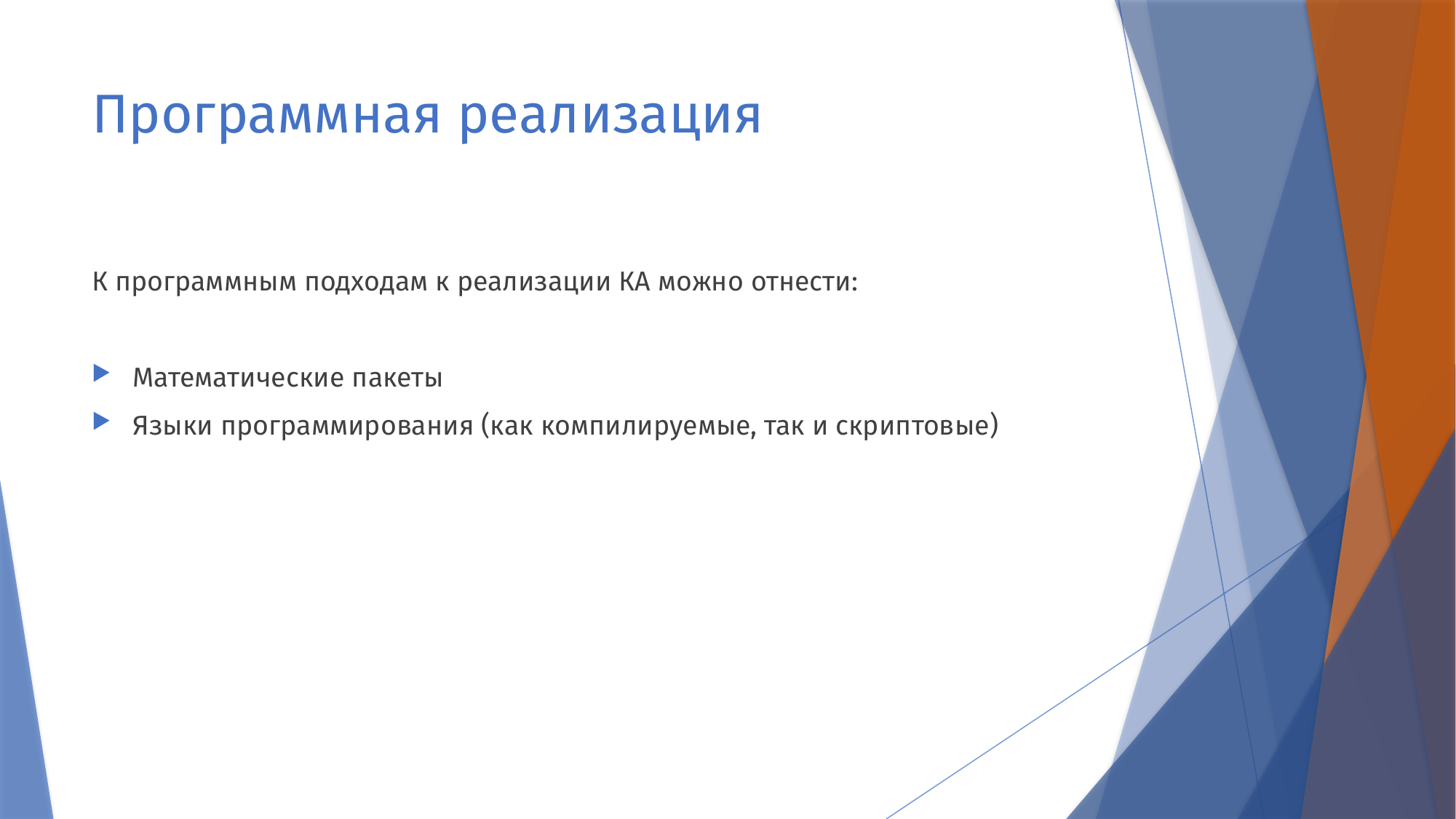

# Программная реализация
К программным подходам к реализации КА можно отнести:

Математические пакеты
Языки программирования (как компилируемые, так и скриптовые)